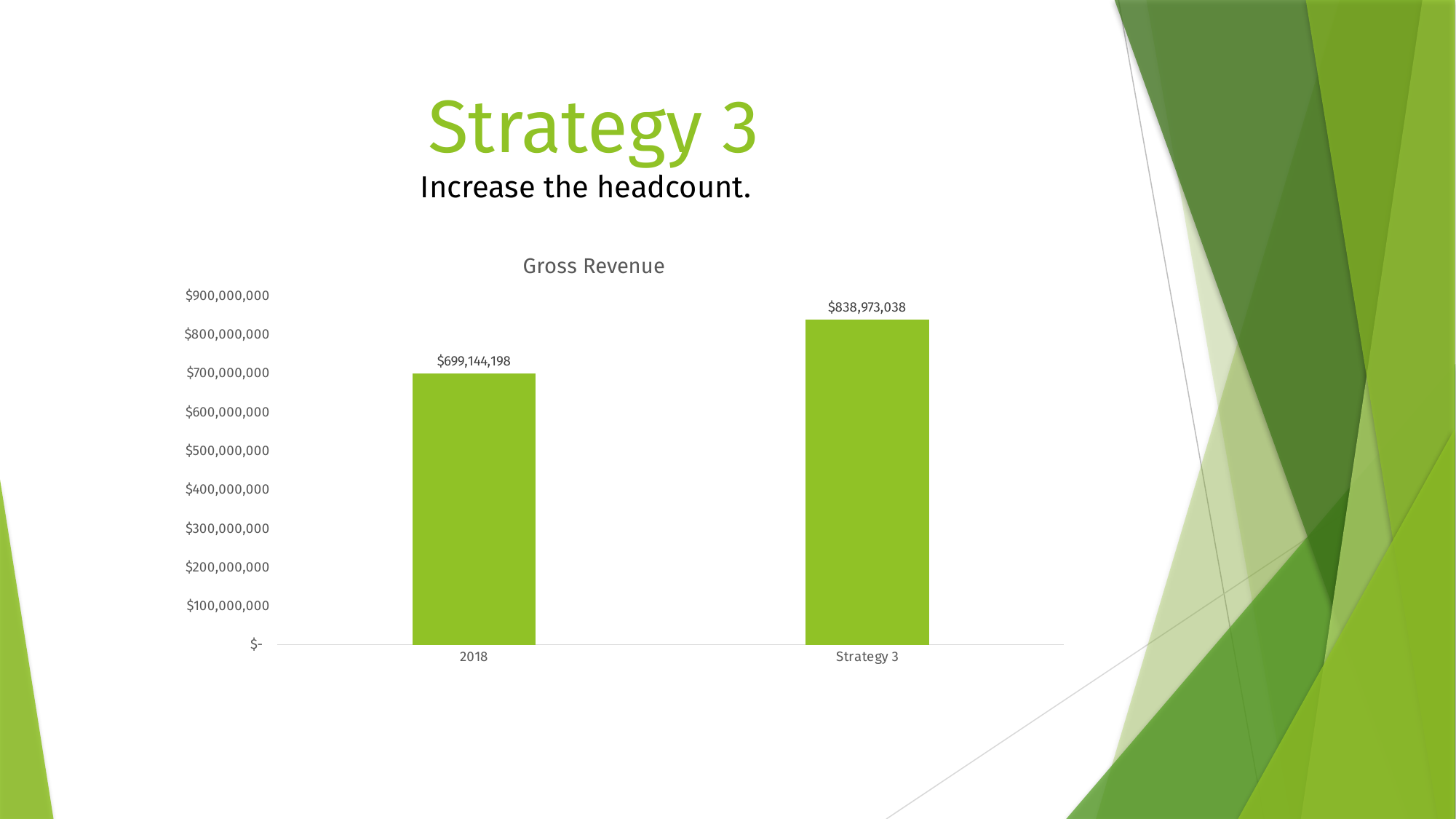

# Strategy 3 Increase the headcount.

### Chart:

| Category | Gross Revenue |
|---|---|
| 2018 | 699144198.0 |
| Strategy 3 | 838973037.6 |